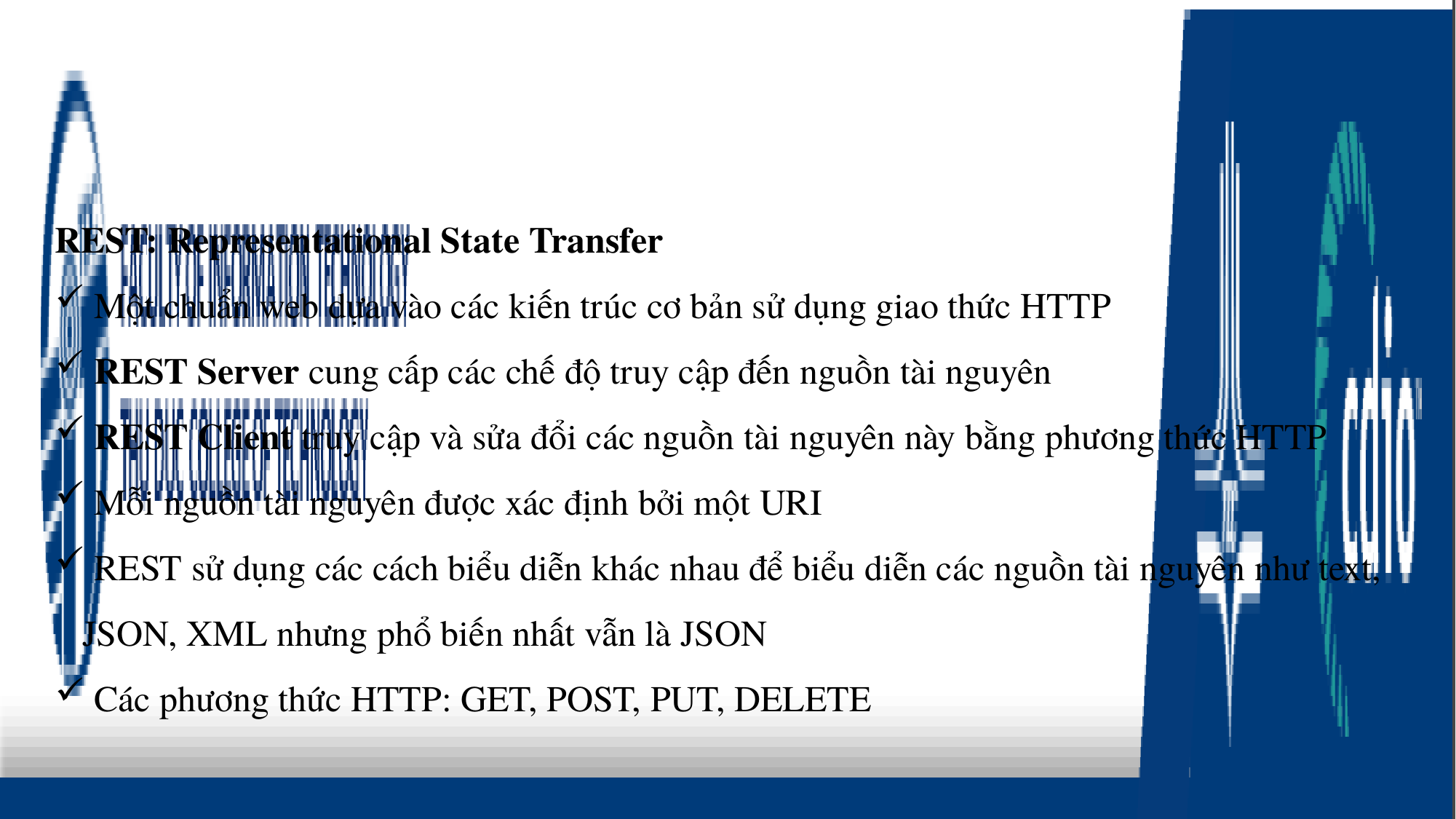

REST: Representational State Transfer
 Một chuẩn web dựa vào các kiến trúc cơ bản sử dụng giao thức HTTP
 REST Server cung cấp các chế độ truy cập đến nguồn tài nguyên
 REST Client truy cập và sửa đổi các nguồn tài nguyên này bằng phương thức HTTP
 Mỗi nguồn tài nguyên được xác định bởi một URI
 REST sử dụng các cách biểu diễn khác nhau để biểu diễn các nguồn tài nguyên như text, JSON, XML nhưng phổ biến nhất vẫn là JSON
 Các phương thức HTTP: GET, POST, PUT, DELETE